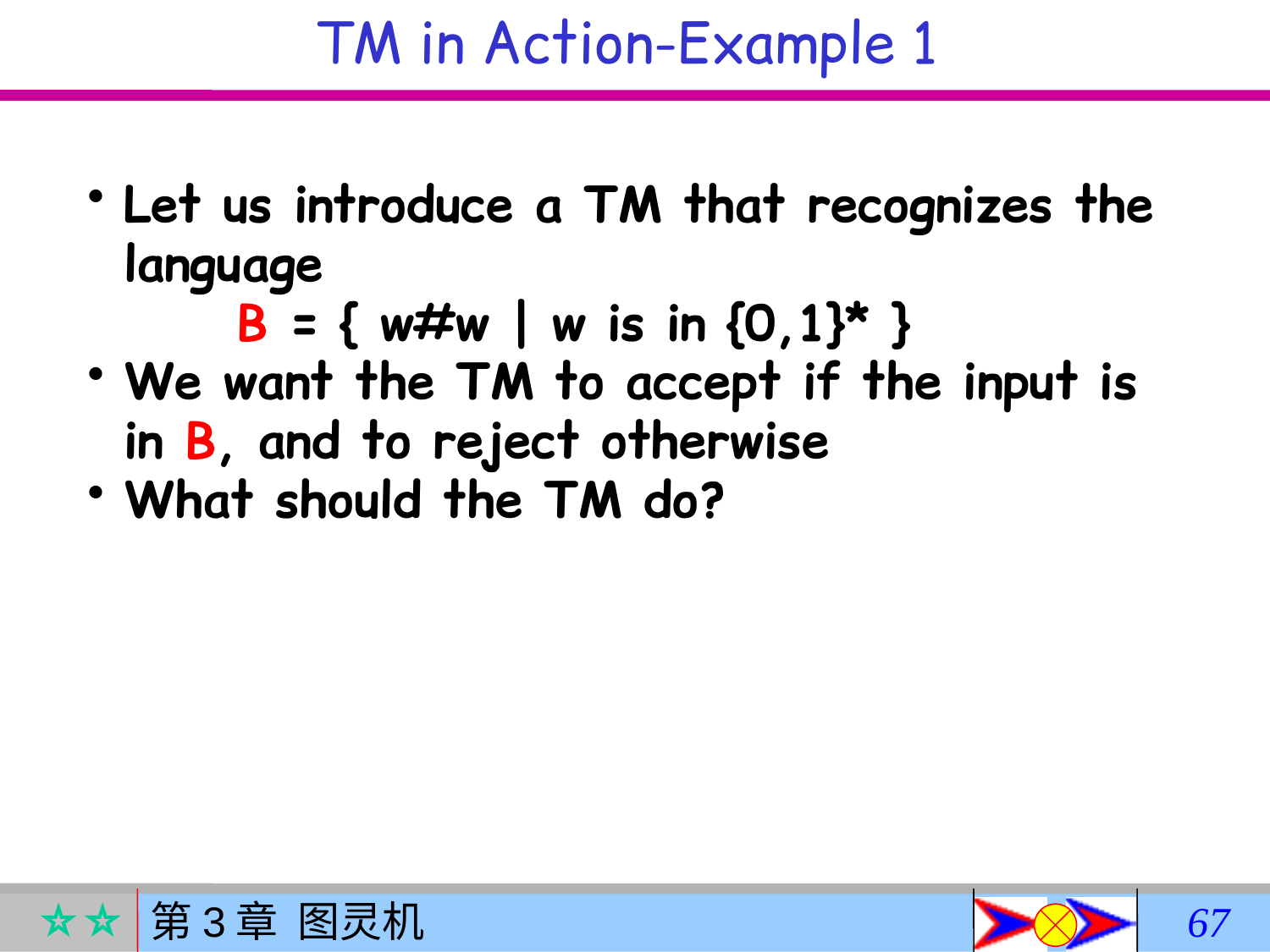

# TM in Action-Example 1
Let us introduce a TM that recognizes the language
       B = { w#w | w is in {0,1}* }
We want the TM to accept if the input is in B, and to reject otherwise
What should the TM do?